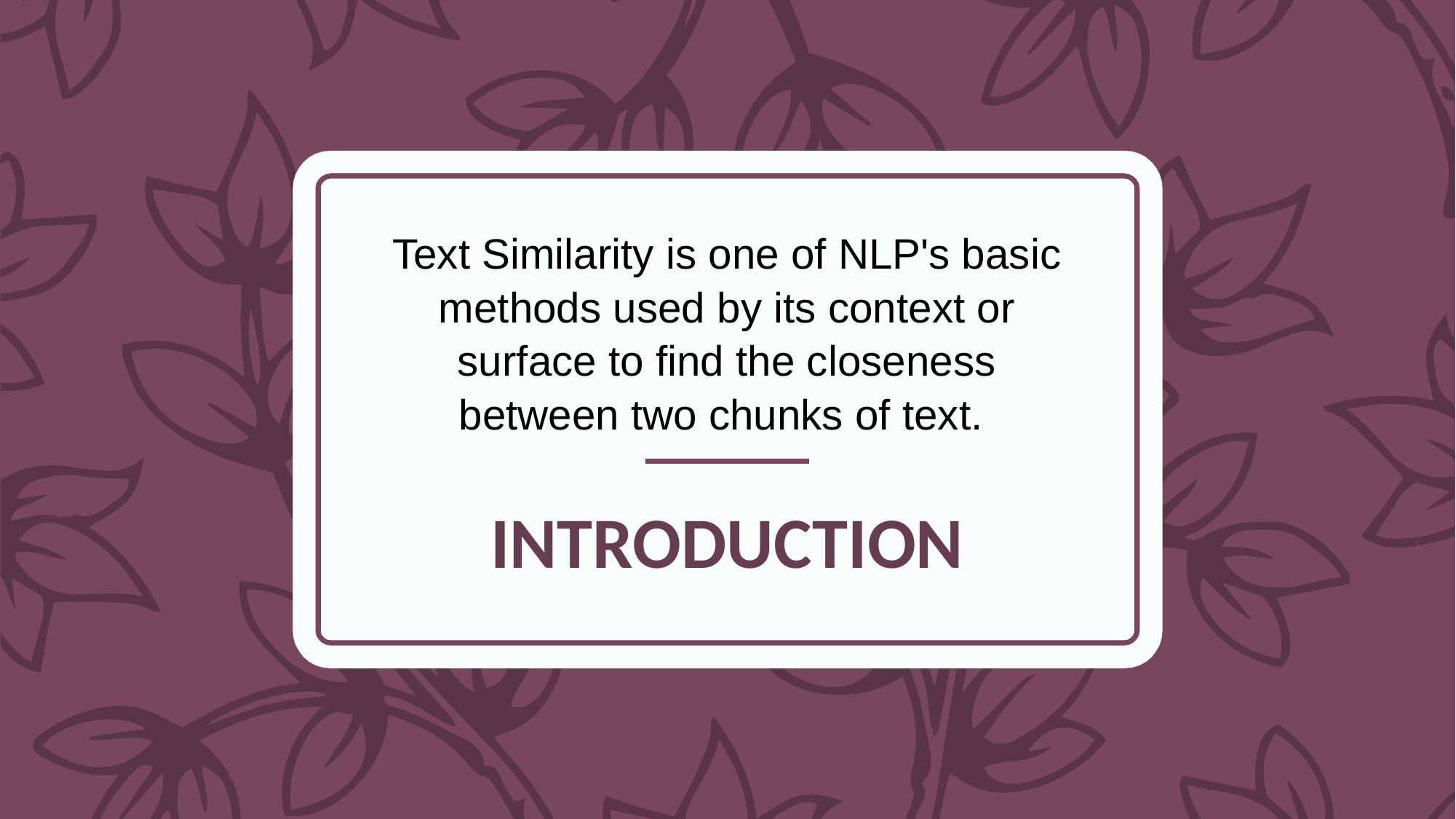

# Text Similarity is one of NLP's basic methods used by its context or surface to find the closeness between two chunks of text.
INTRODUCTION